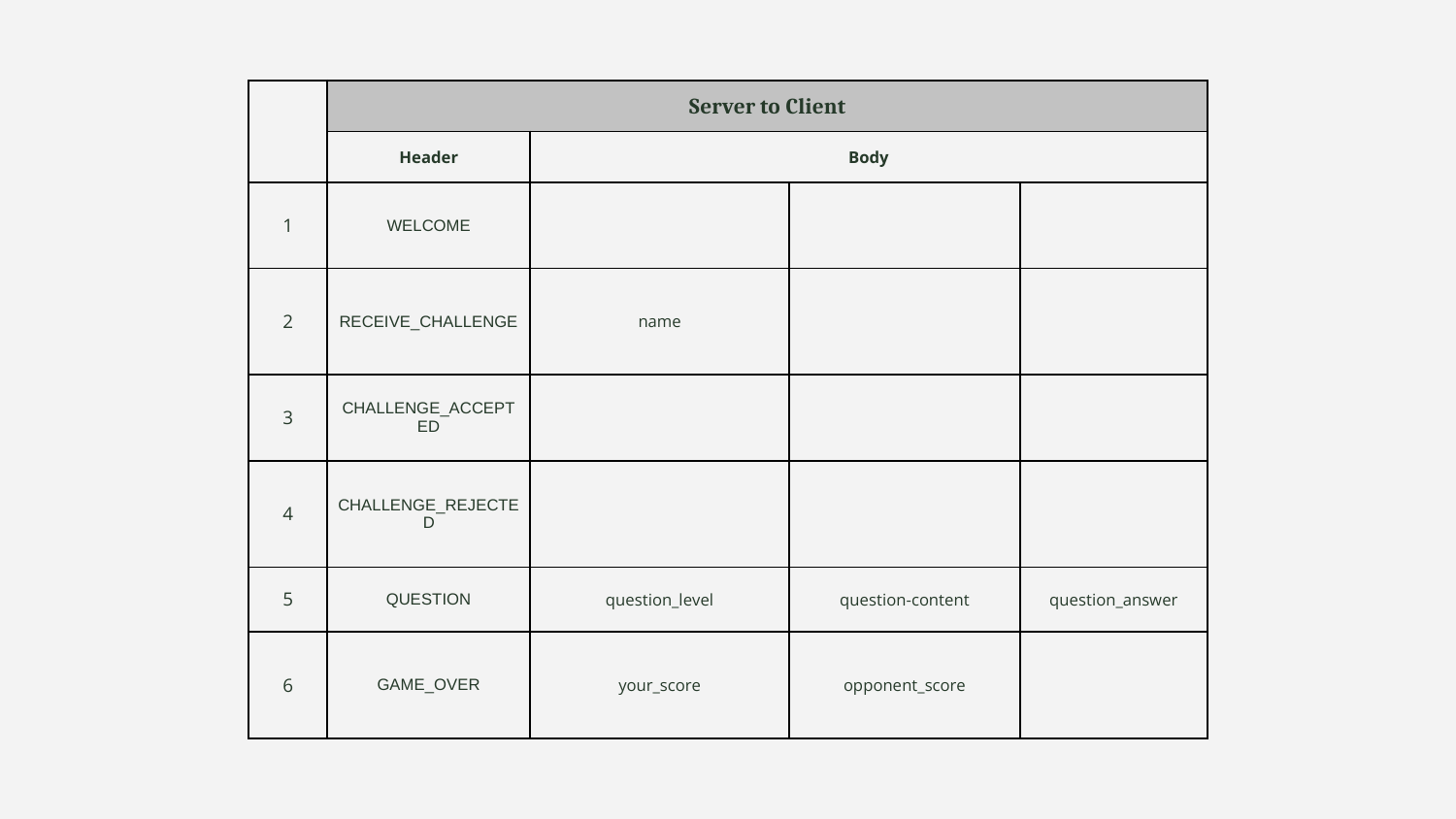

|  | Server to Client |  |  |  |
| --- | --- | --- | --- | --- |
|  | Header | Body |  |  |
| 1 | WELCOME |  |  |  |
| 2 | RECEIVE\_CHALLENGE | name |  |  |
| 3 | CHALLENGE\_ACCEPTED |  |  |  |
| 4 | CHALLENGE\_REJECTED |  |  |  |
| 5 | QUESTION | question\_level | question-content | question\_answer |
| 6 | GAME\_OVER | your\_score | opponent\_score |  |